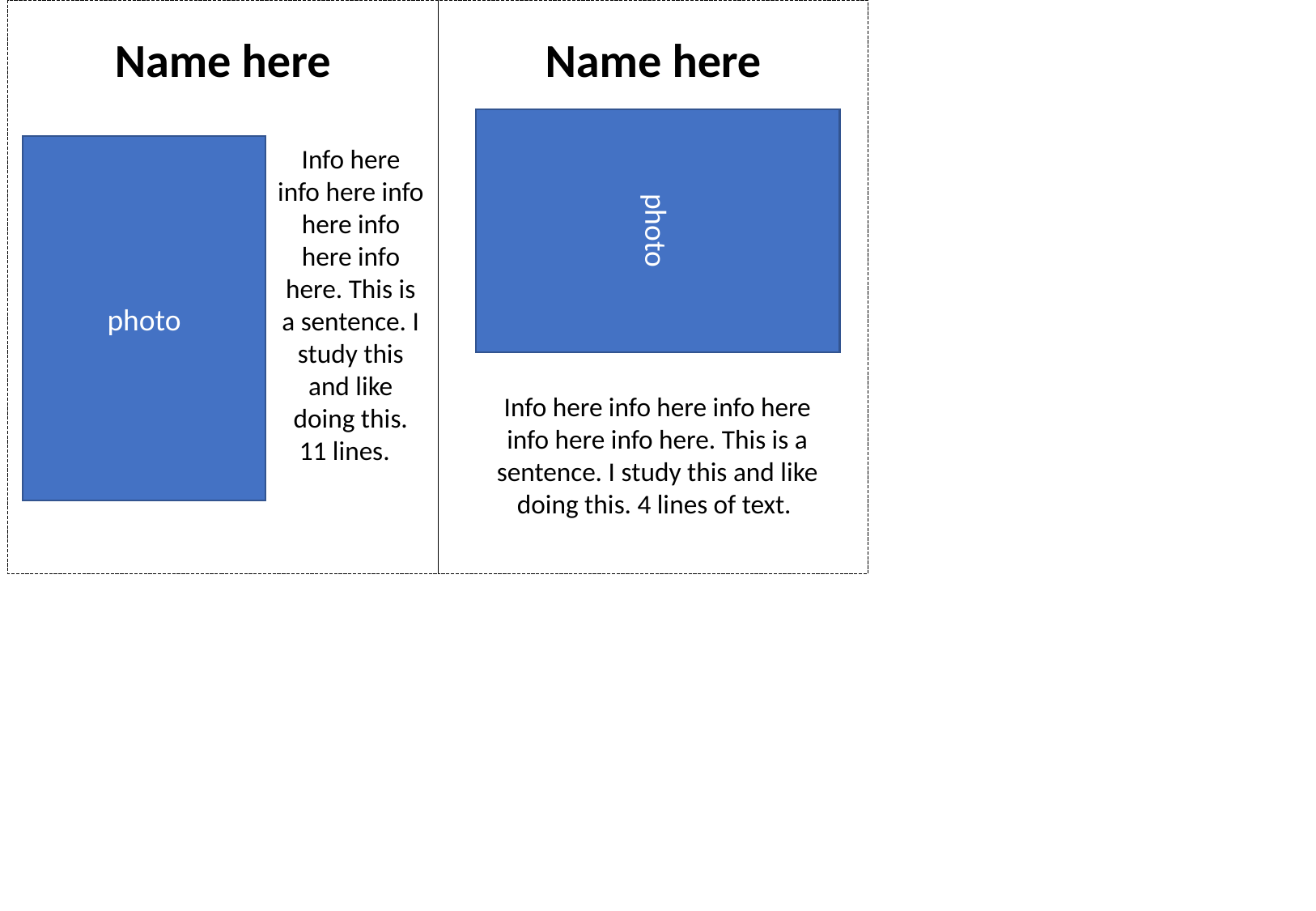

Name here
Name here
photo
photo
Info here info here info here info here info here. This is a sentence. I study this and like doing this. 11 lines.
Info here info here info here info here info here. This is a sentence. I study this and like doing this. 4 lines of text.